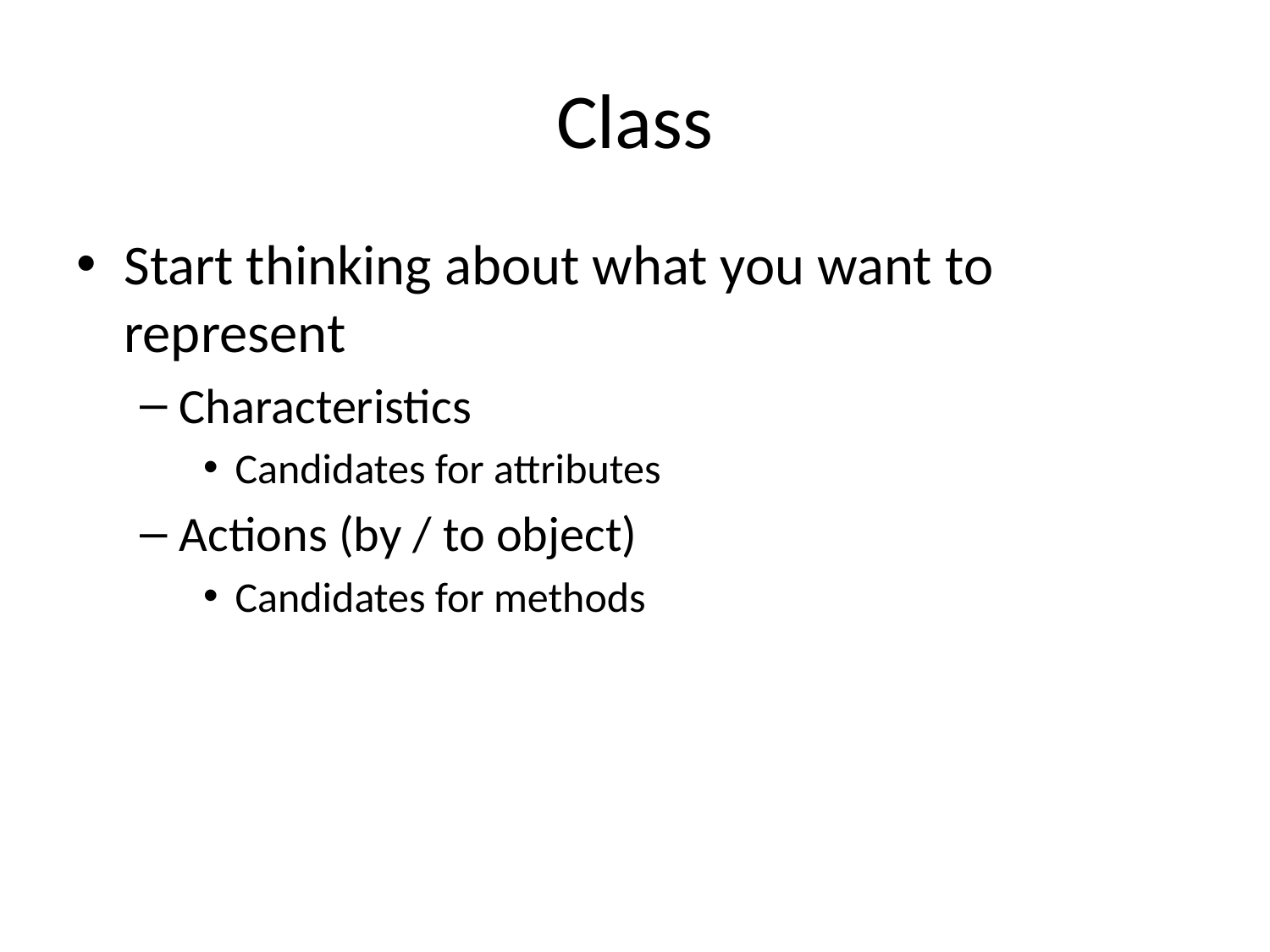

# Class
Start thinking about what you want to represent
Characteristics
Candidates for attributes
Actions (by / to object)
Candidates for methods